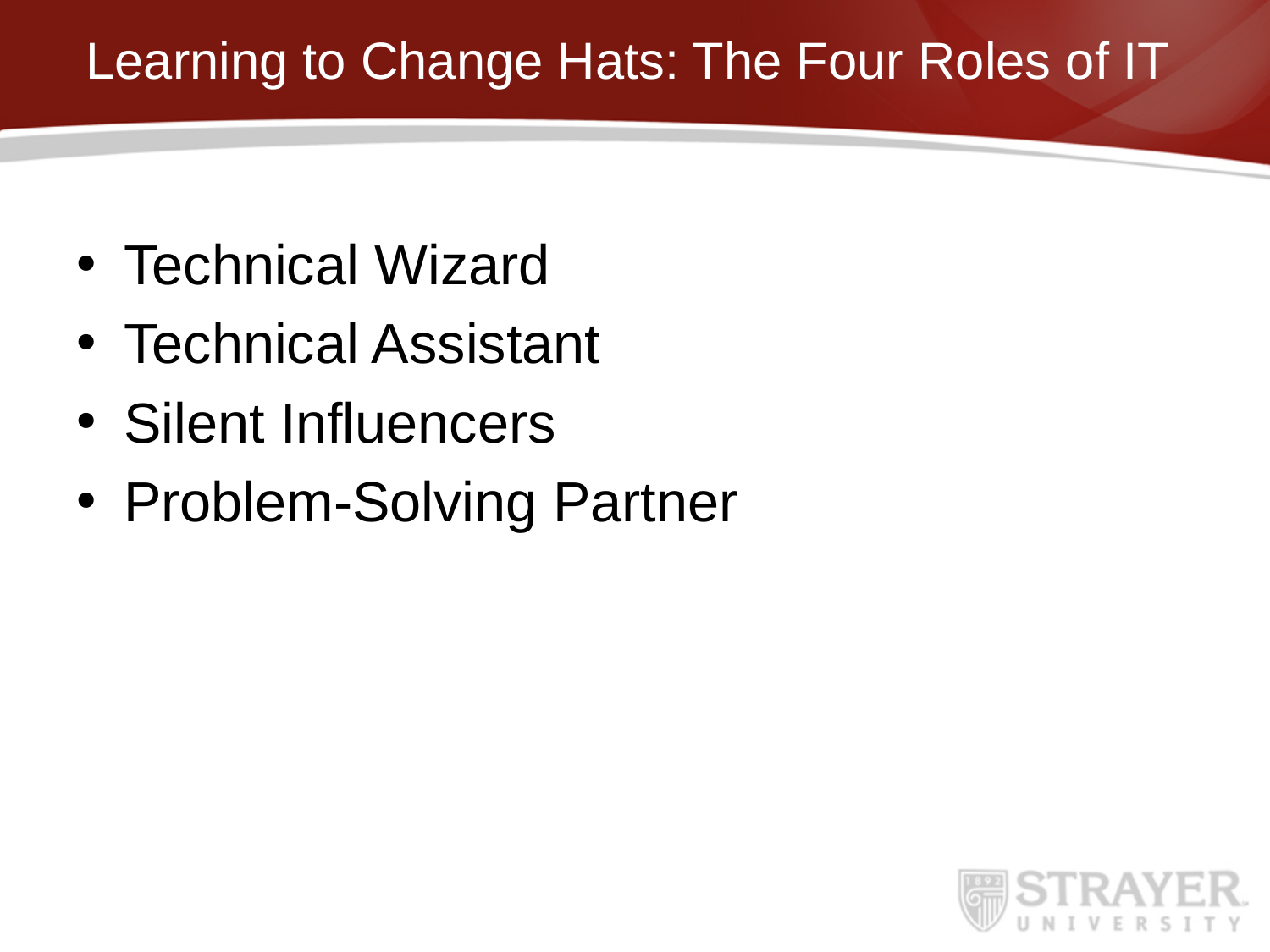

# Learning to Change Hats: The Four Roles of IT
Technical Wizard
Technical Assistant
Silent Influencers
Problem-Solving Partner